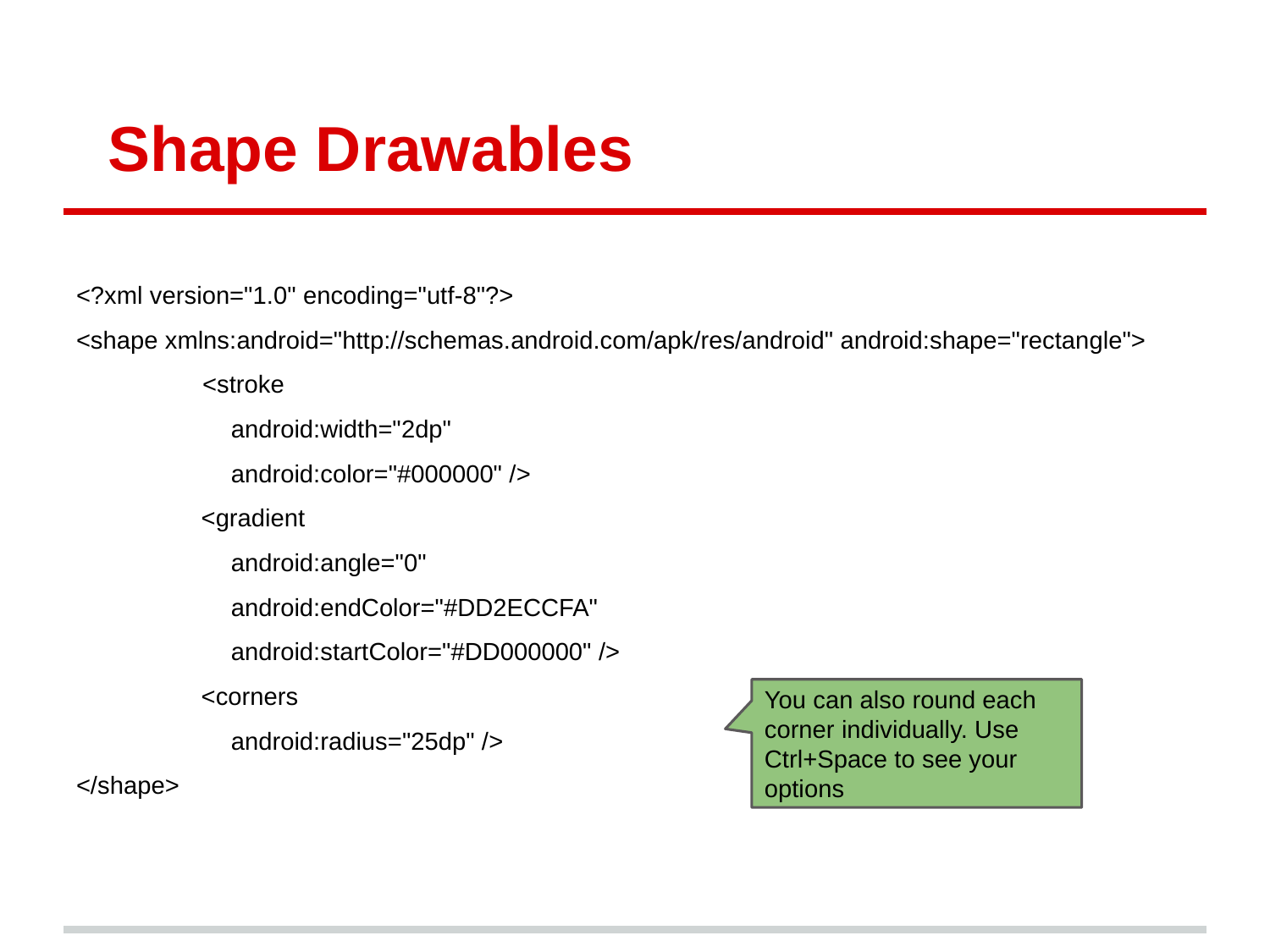

# Shape Drawables

<?xml version="1.0" encoding="utf-8"?>
<shape xmlns:android="http://schemas.android.com/apk/res/android" android:shape="rectangle">
         <stroke
    android:width="2dp"
    android:color="#000000" />
  <gradient
    android:angle="0"
    android:endColor="#DD2ECCFA"
    android:startColor="#DD000000" />
  <corners
    android:radius="25dp" />
</shape>

You can also round each corner individually. Use Ctrl+Space to see your options